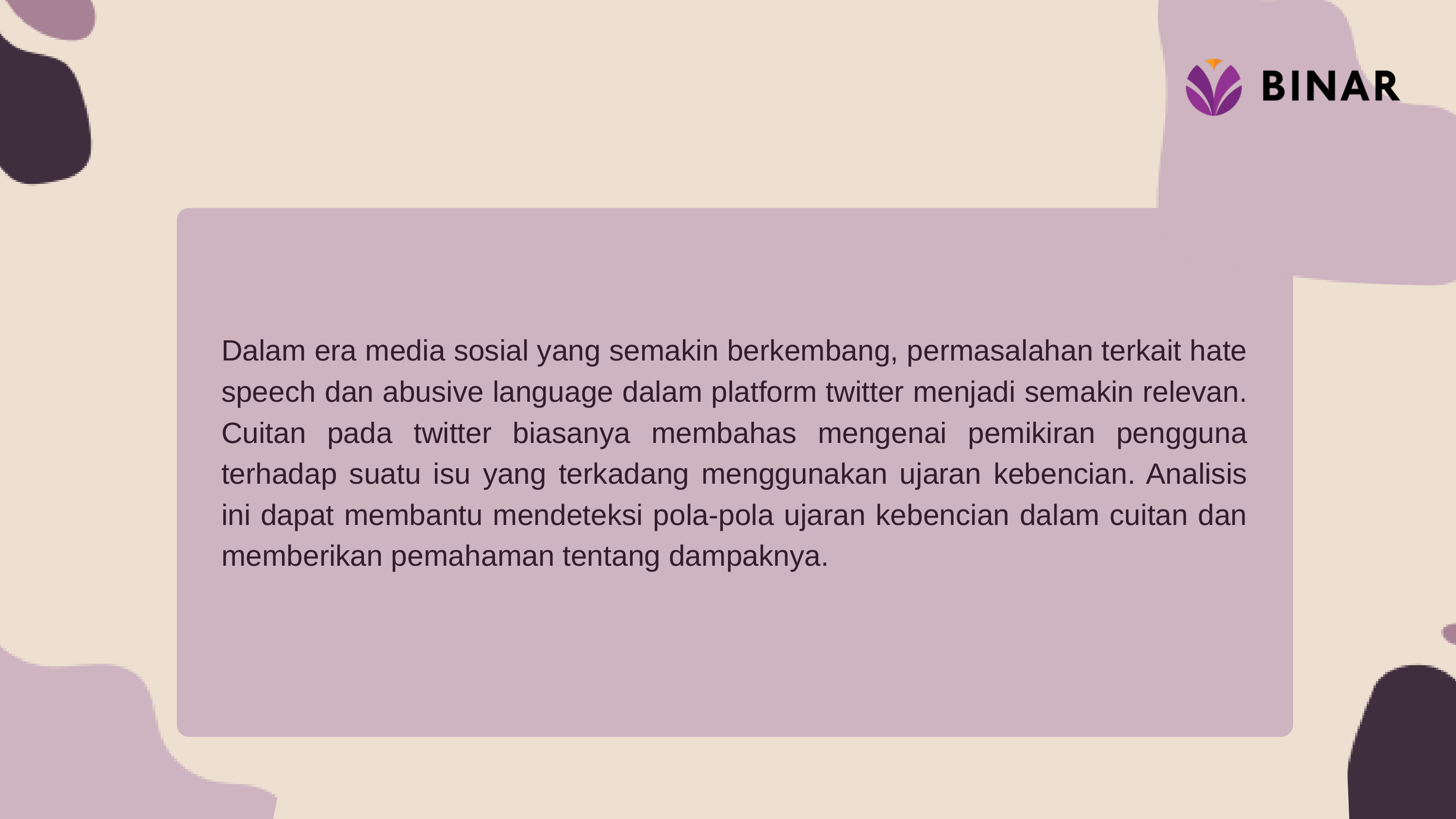

Pendahuluan

Dalam era media sosial yang semakin berkembang, permasalahan terkait hate speech dan abusive language dalam platform twitter menjadi semakin relevan. Cuitan pada twitter biasanya membahas mengenai pemikiran pengguna terhadap suatu isu yang terkadang menggunakan ujaran kebencian. Analisis ini dapat membantu mendeteksi pola-pola ujaran kebencian dalam cuitan dan memberikan pemahaman tentang dampaknya.